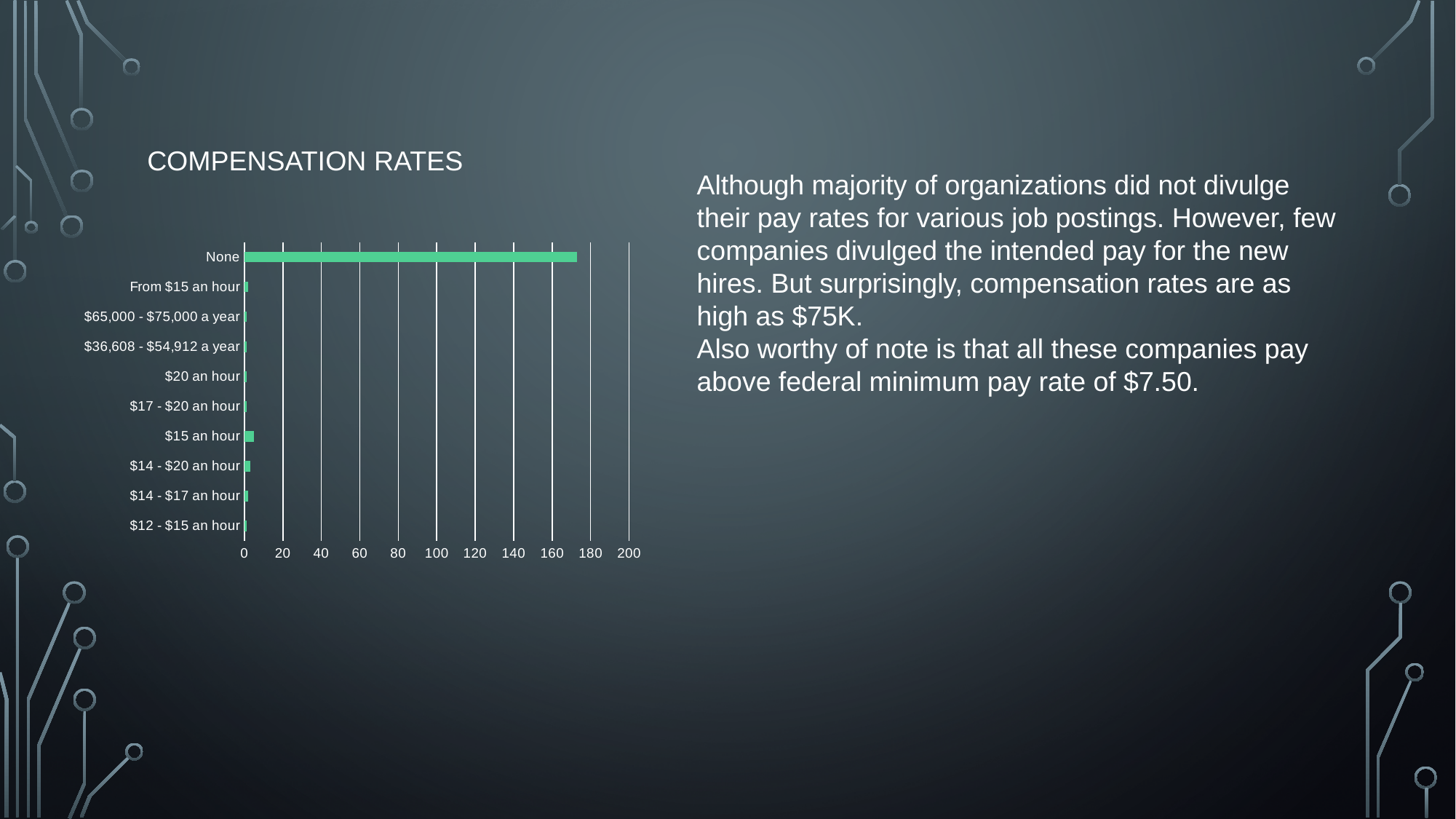

# Compensation rates
Although majority of organizations did not divulge their pay rates for various job postings. However, few companies divulged the intended pay for the new hires. But surprisingly, compensation rates are as high as $75K.
Also worthy of note is that all these companies pay above federal minimum pay rate of $7.50.

### Chart

| Category |  |
|---|---|
| $12 - $15 an hour | 1.0 |
| $14 - $17 an hour | 2.0 |
| $14 - $20 an hour | 3.0 |
| $15 an hour | 5.0 |
| $17 - $20 an hour | 1.0 |
| $20 an hour | 1.0 |
| $36,608 - $54,912 a year | 1.0 |
| $65,000 - $75,000 a year | 1.0 |
| From $15 an hour | 2.0 |
| None | 173.0 |